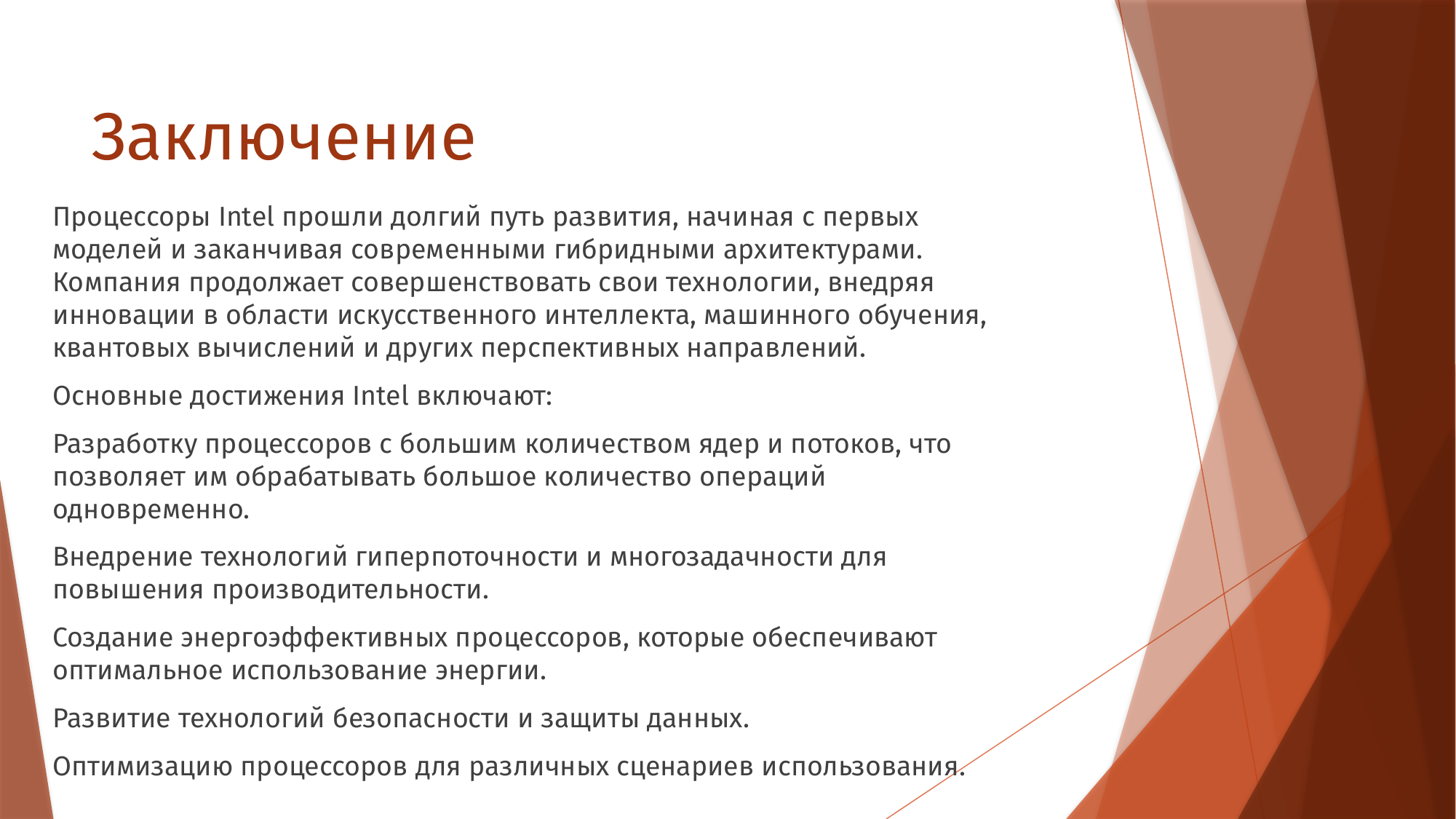

# Заключение
Процессоры Intel прошли долгий путь развития, начиная с первых моделей и заканчивая современными гибридными архитектурами. Компания продолжает совершенствовать свои технологии, внедряя инновации в области искусственного интеллекта, машинного обучения, квантовых вычислений и других перспективных направлений.
Основные достижения Intel включают:
Разработку процессоров с большим количеством ядер и потоков, что позволяет им обрабатывать большое количество операций одновременно.
Внедрение технологий гиперпоточности и многозадачности для повышения производительности.
Создание энергоэффективных процессоров, которые обеспечивают оптимальное использование энергии.
Развитие технологий безопасности и защиты данных.
Оптимизацию процессоров для различных сценариев использования.